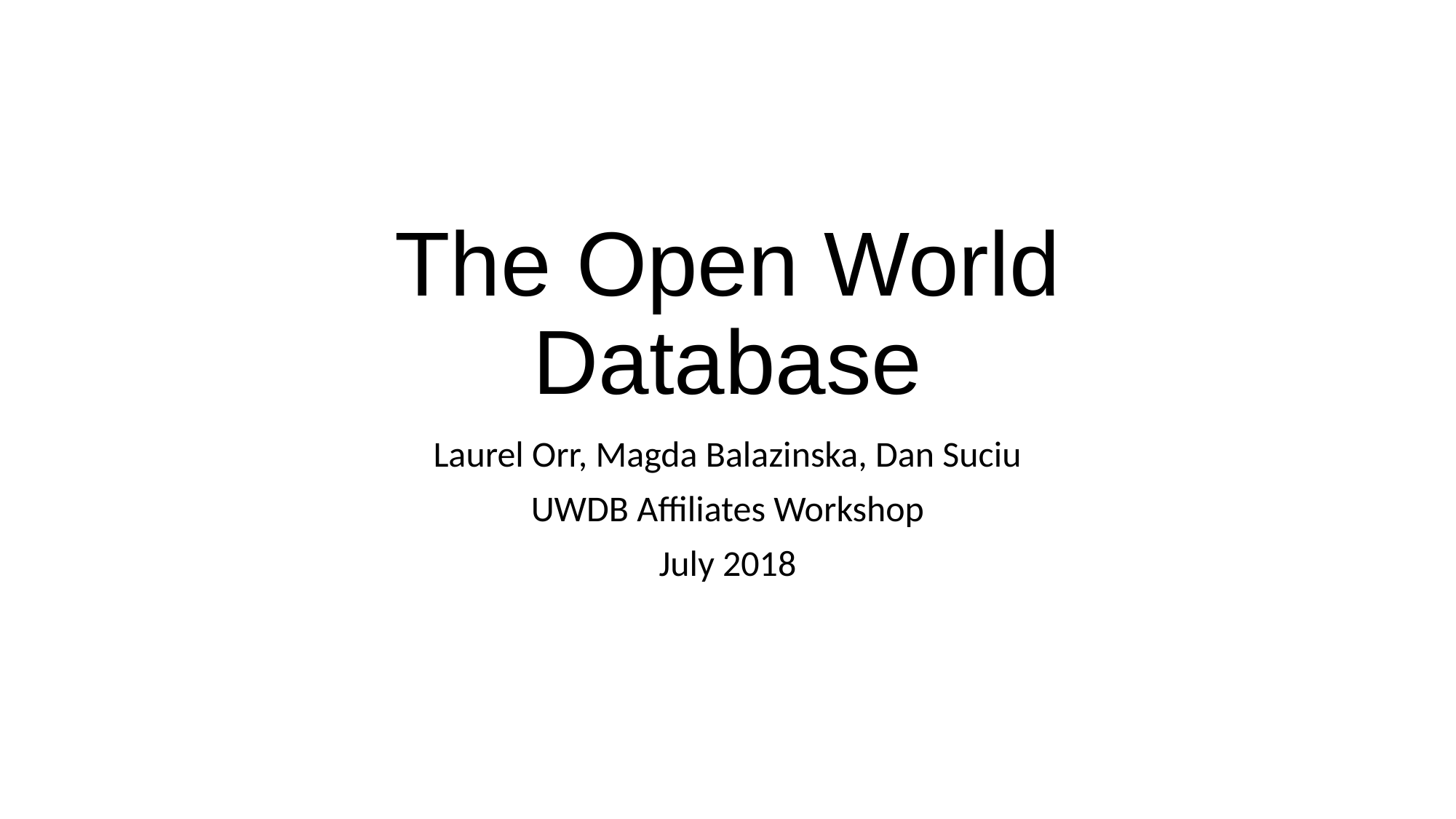

# The Open World Database
Laurel Orr, Magda Balazinska, Dan Suciu
UWDB Affiliates Workshop
July 2018